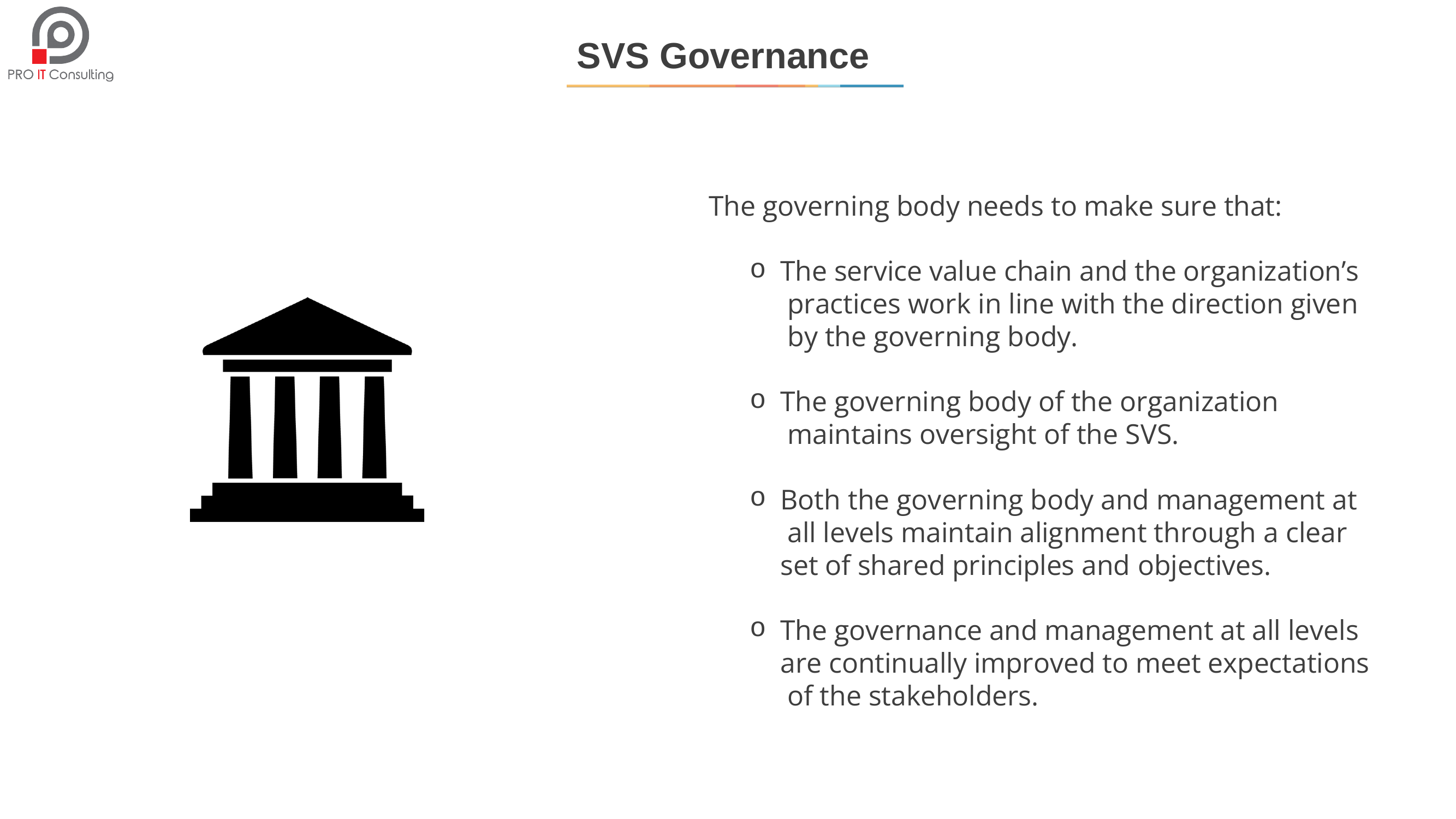

# SVS Governance

The governing body needs to make sure that:
The service value chain and the organization’s  practices work in line with the direction given  by the governing body.
The governing body of the organization  maintains oversight of the SVS.
Both the governing body and management at  all levels maintain alignment through a clear  set of shared principles and objectives.
The governance and management at all levels  are continually improved to meet expectations  of the stakeholders.